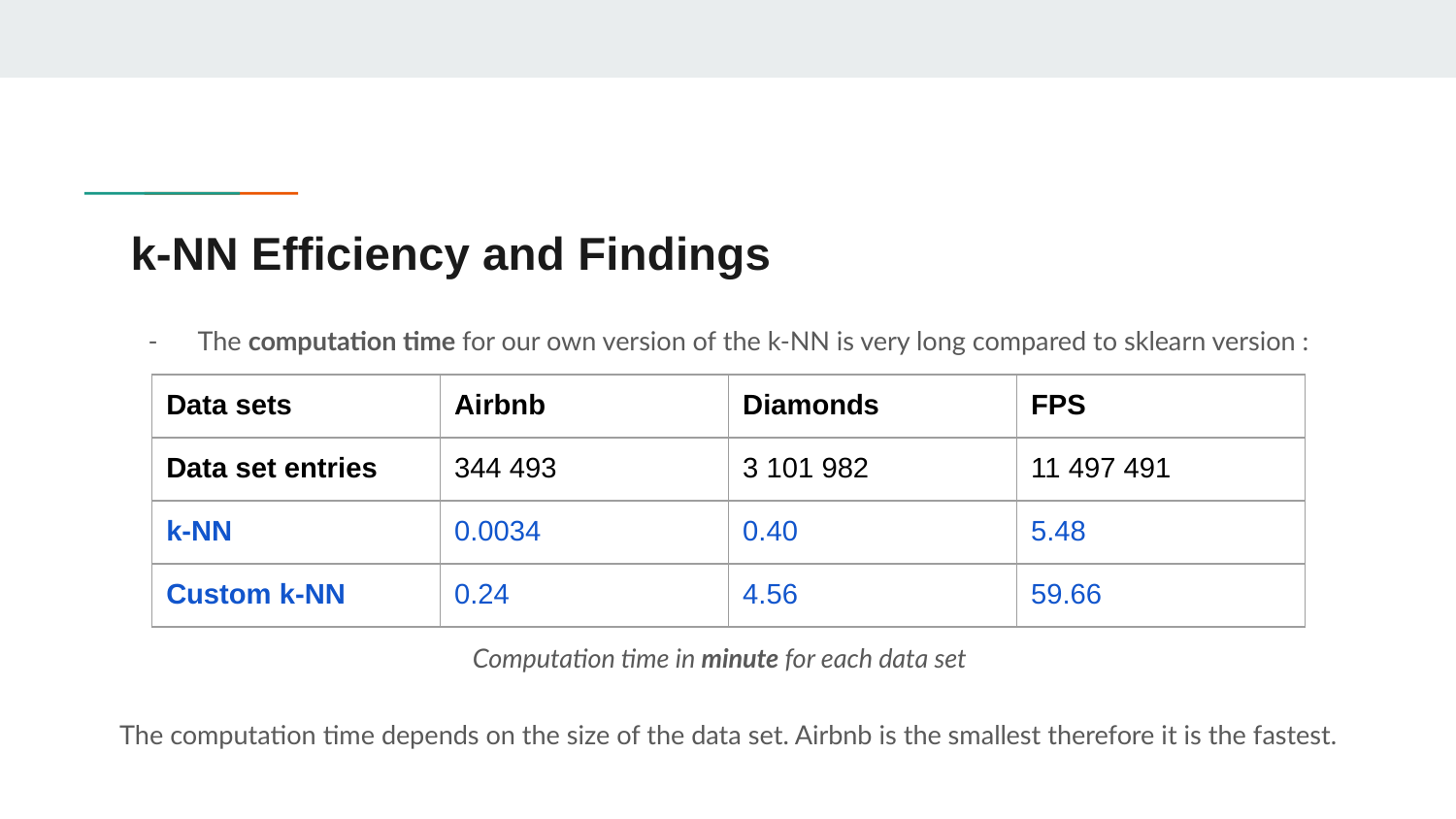

# k-NN Efficiency and Findings
The computation time for our own version of the k-NN is very long compared to sklearn version :
| Data sets | Airbnb | Diamonds | FPS |
| --- | --- | --- | --- |
| Data set entries | 344 493 | 3 101 982 | 11 497 491 |
| k-NN | 0.0034 | 0.40 | 5.48 |
| Custom k-NN | 0.24 | 4.56 | 59.66 |
Computation time in minute for each data set
The computation time depends on the size of the data set. Airbnb is the smallest therefore it is the fastest.